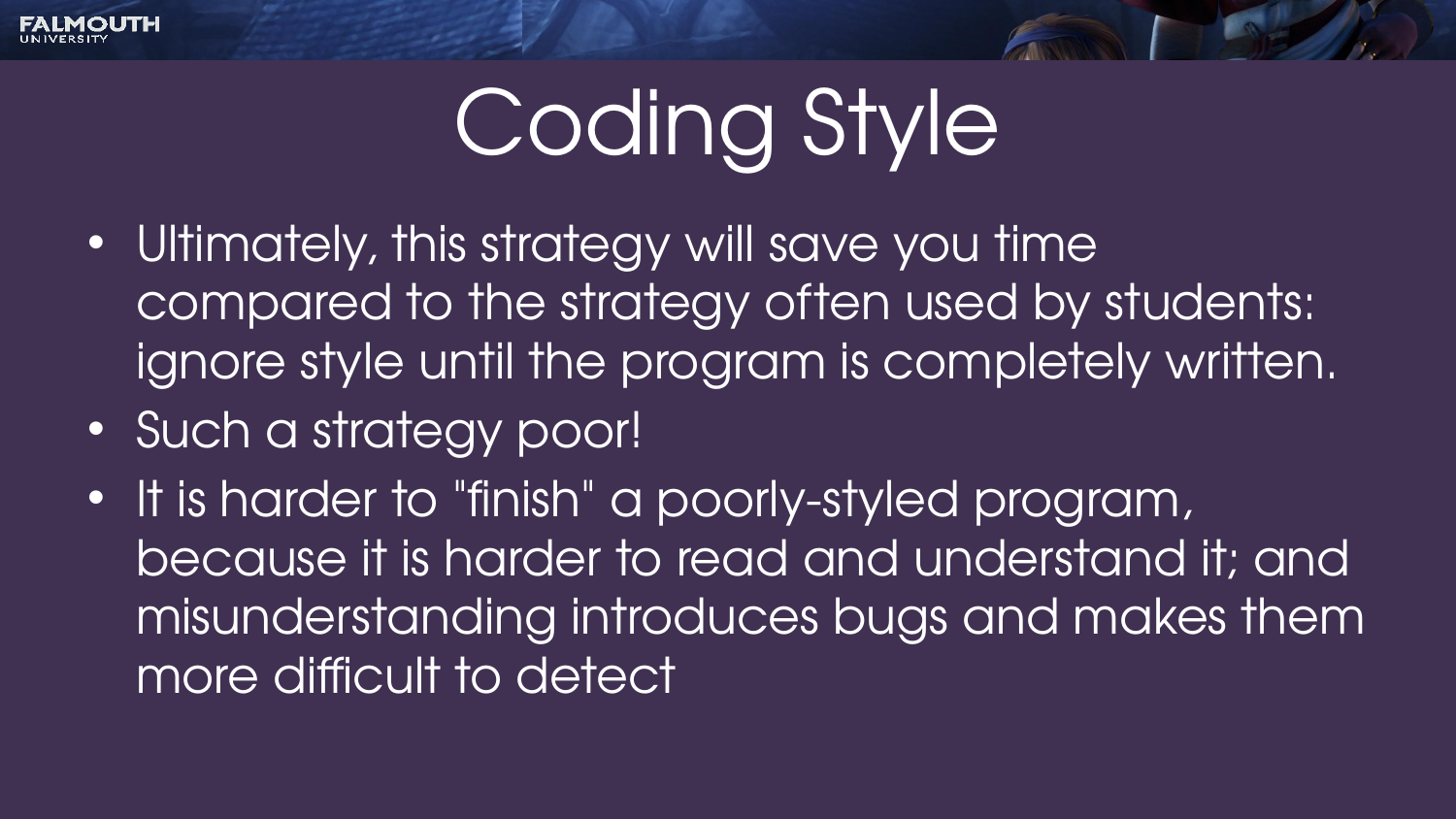

# Coding Style
Ultimately, this strategy will save you time compared to the strategy often used by students: ignore style until the program is completely written.
Such a strategy poor!
It is harder to "finish" a poorly-styled program, because it is harder to read and understand it; and misunderstanding introduces bugs and makes them more difficult to detect